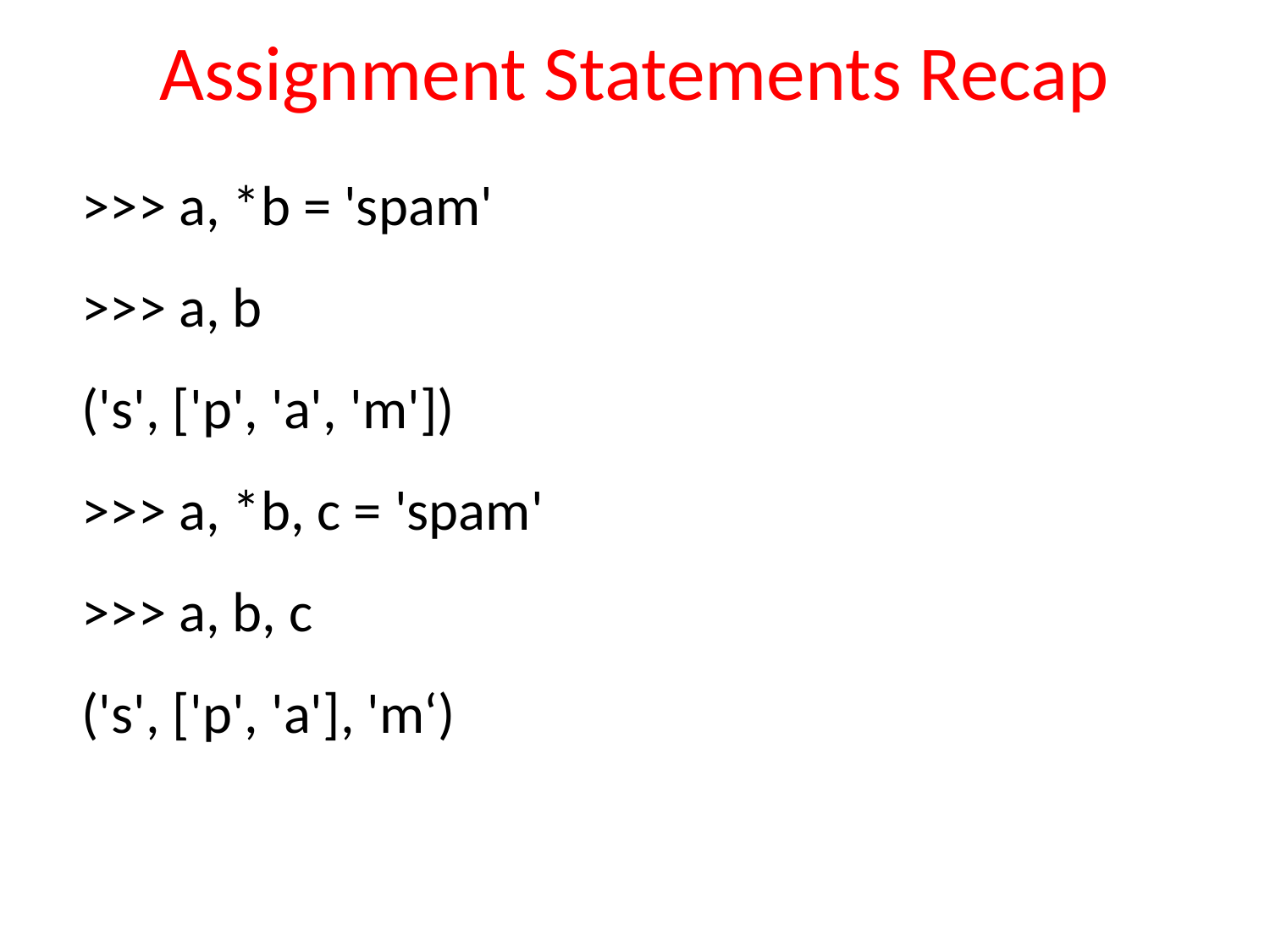

# Assignment Statements Recap
>>> a, *b = 'spam'
>>> a, b
('s', ['p', 'a', 'm'])
>>> a, *b, c = 'spam'
>>> a, b, c
('s', ['p', 'a'], 'm‘)